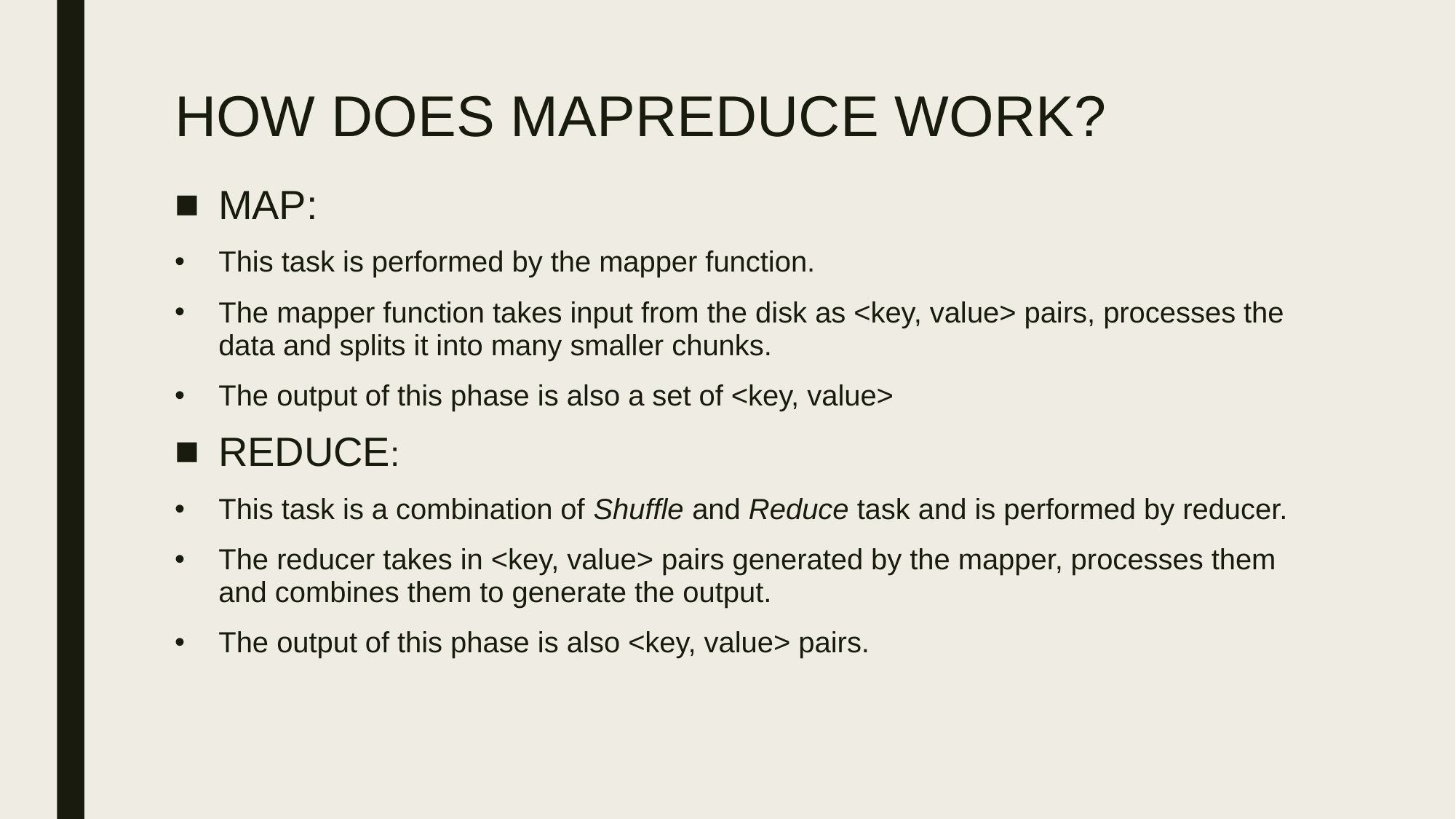

# HOW DOES MAPREDUCE WORK?
MAP:
This task is performed by the mapper function.
The mapper function takes input from the disk as <key, value> pairs, processes the data and splits it into many smaller chunks.
The output of this phase is also a set of <key, value>
REDUCE:
This task is a combination of Shuffle and Reduce task and is performed by reducer.
The reducer takes in <key, value> pairs generated by the mapper, processes them and combines them to generate the output.
The output of this phase is also <key, value> pairs.